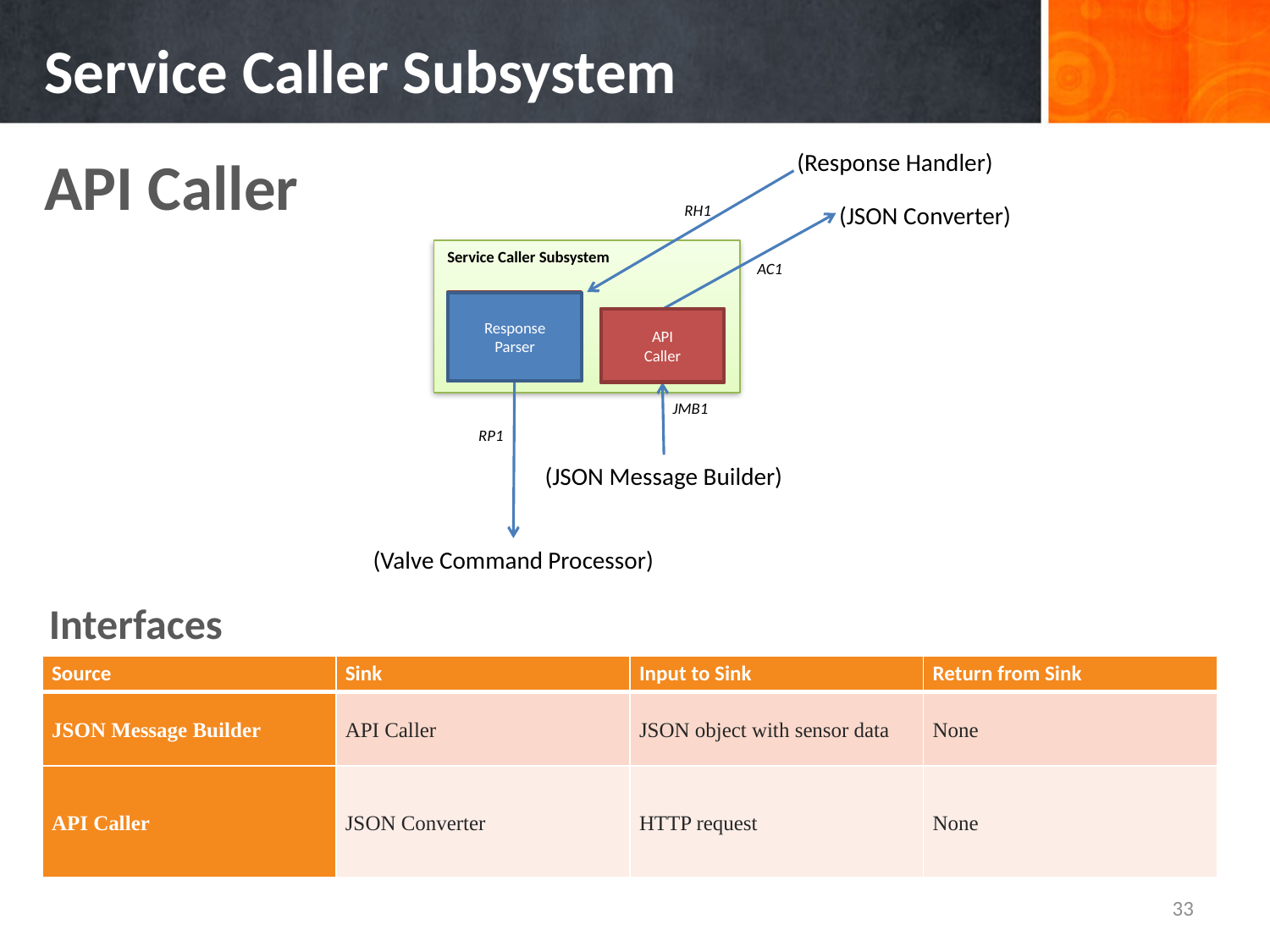

# Service Caller Subsystem
API Caller

(Response Handler)
RH1
(JSON Converter)

Service Caller Subsystem
AC1
Response
Parser
Response
Parser
API
Caller
API
Caller
JMB1
RP1
(JSON Message Builder)
(Valve Command Processor)
Interfaces
| Source | Sink | Input to Sink | Return from Sink |
| --- | --- | --- | --- |
| Soil Moisture Reading Collector | Control Board | Analog voltage | None |
| Source | Sink | Input to Sink | Return from Sink |
| --- | --- | --- | --- |
| JSON Message Builder | API Caller | JSON object with sensor data | None |
| API Caller | JSON Converter | HTTP request | None |
33